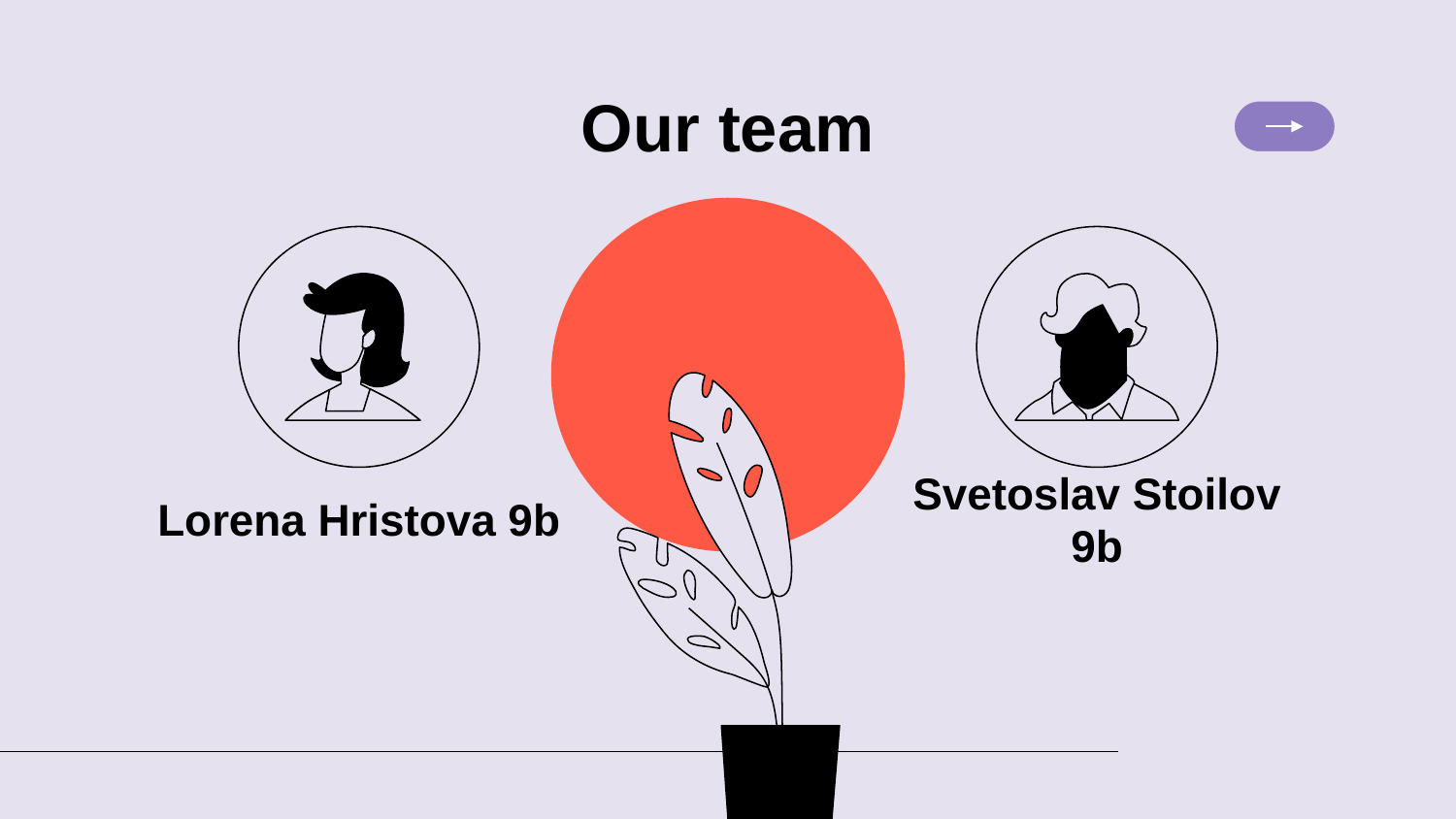

# Our team

Lorena Hristova 9b
Svetoslav Stoilov 9b